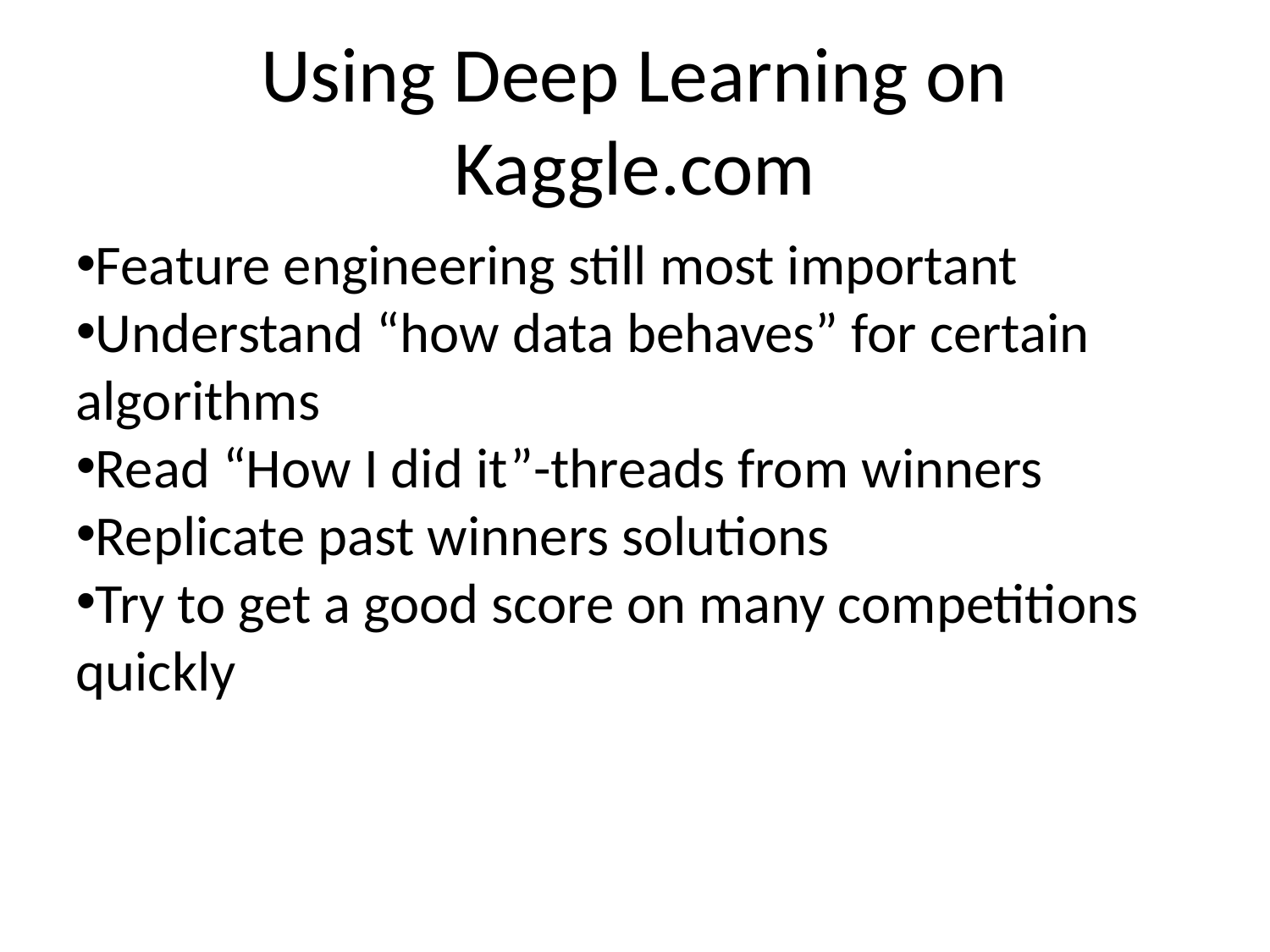

Using Deep Learning on Kaggle.com
Feature engineering still most important
Understand “how data behaves” for certain algorithms
Read “How I did it”-threads from winners
Replicate past winners solutions
Try to get a good score on many competitions quickly